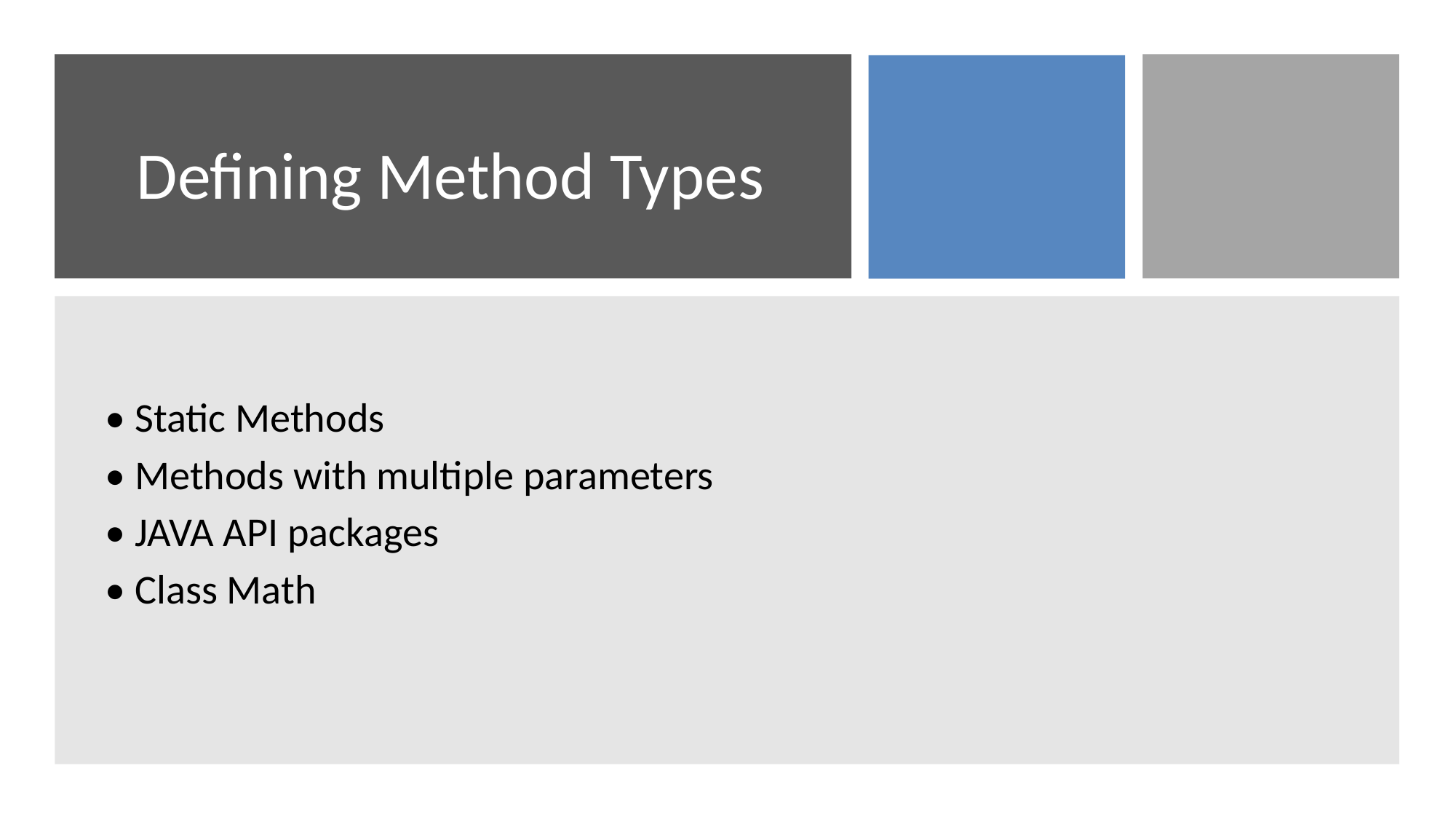

# Defining Method Types

• Static Methods
• Methods with multiple parameters
• JAVA API packages
• Class Math